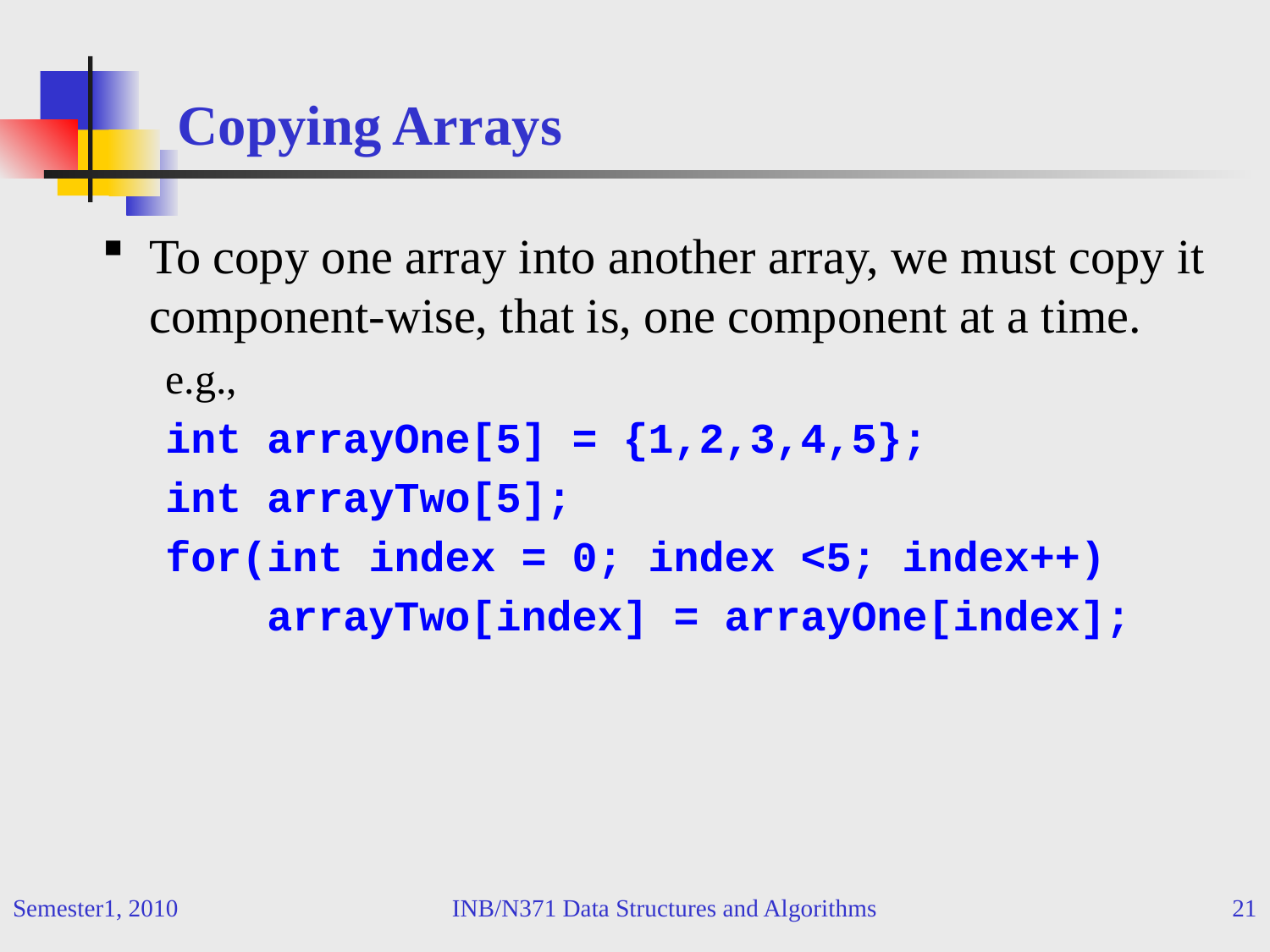

# Copying Arrays
To copy one array into another array, we must copy it component-wise, that is, one component at a time.
e.g.,
int arrayOne[5] = {1,2,3,4,5};
int arrayTwo[5];
for(int index = 0; index <5; index++)
    arrayTwo[index] = arrayOne[index];

Semester1, 2010
INB/N371 Data Structures and Algorithms

21